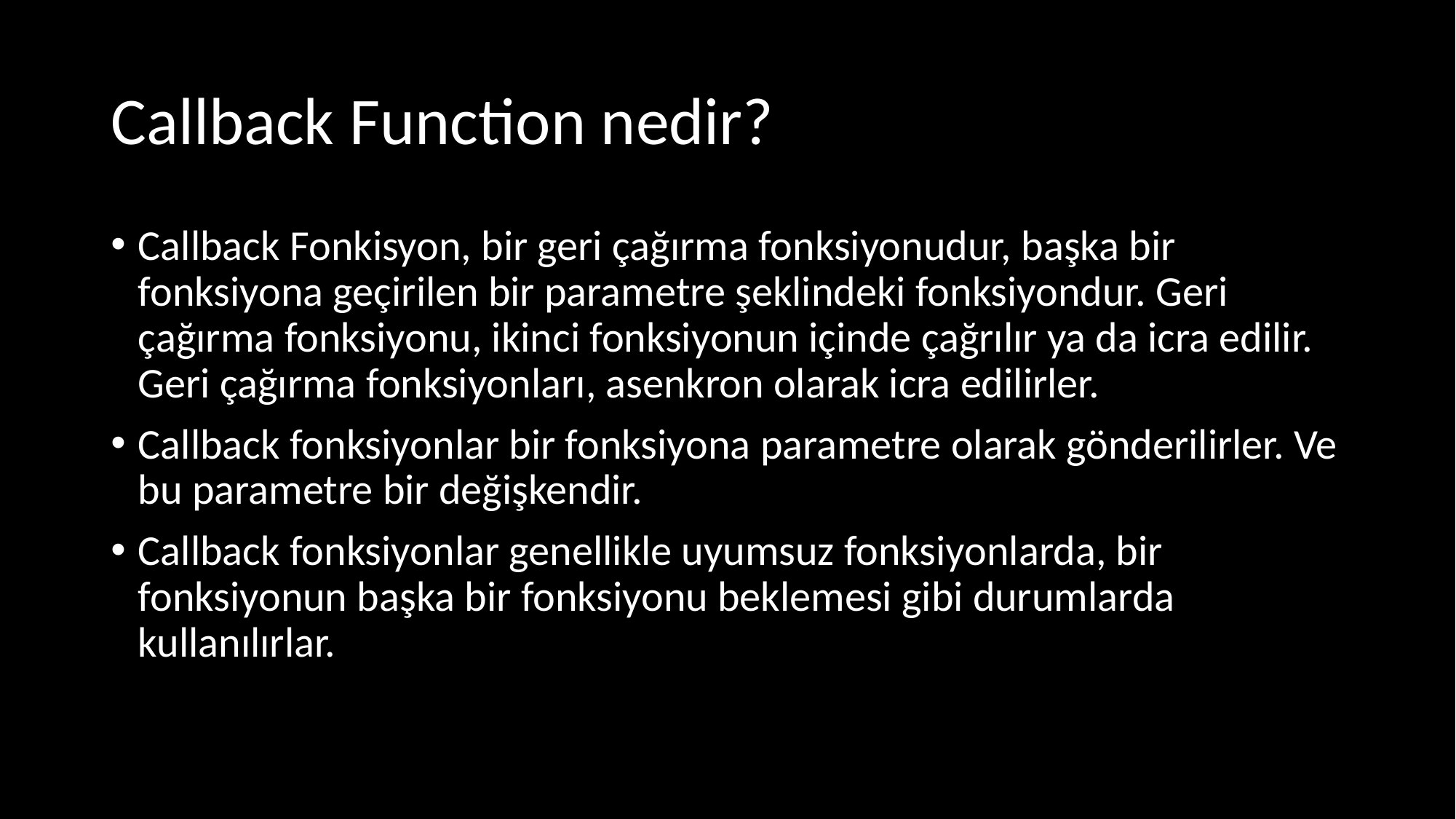

# Callback Function nedir?
Callback Fonkisyon, bir geri çağırma fonksiyonudur, başka bir fonksiyona geçirilen bir parametre şeklindeki fonksiyondur. Geri çağırma fonksiyonu, ikinci fonksiyonun içinde çağrılır ya da icra edilir. Geri çağırma fonksiyonları, asenkron olarak icra edilirler.
Callback fonksiyonlar bir fonksiyona parametre olarak gönderilirler. Ve bu parametre bir değişkendir.
Callback fonksiyonlar genellikle uyumsuz fonksiyonlarda, bir fonksiyonun başka bir fonksiyonu beklemesi gibi durumlarda kullanılırlar.